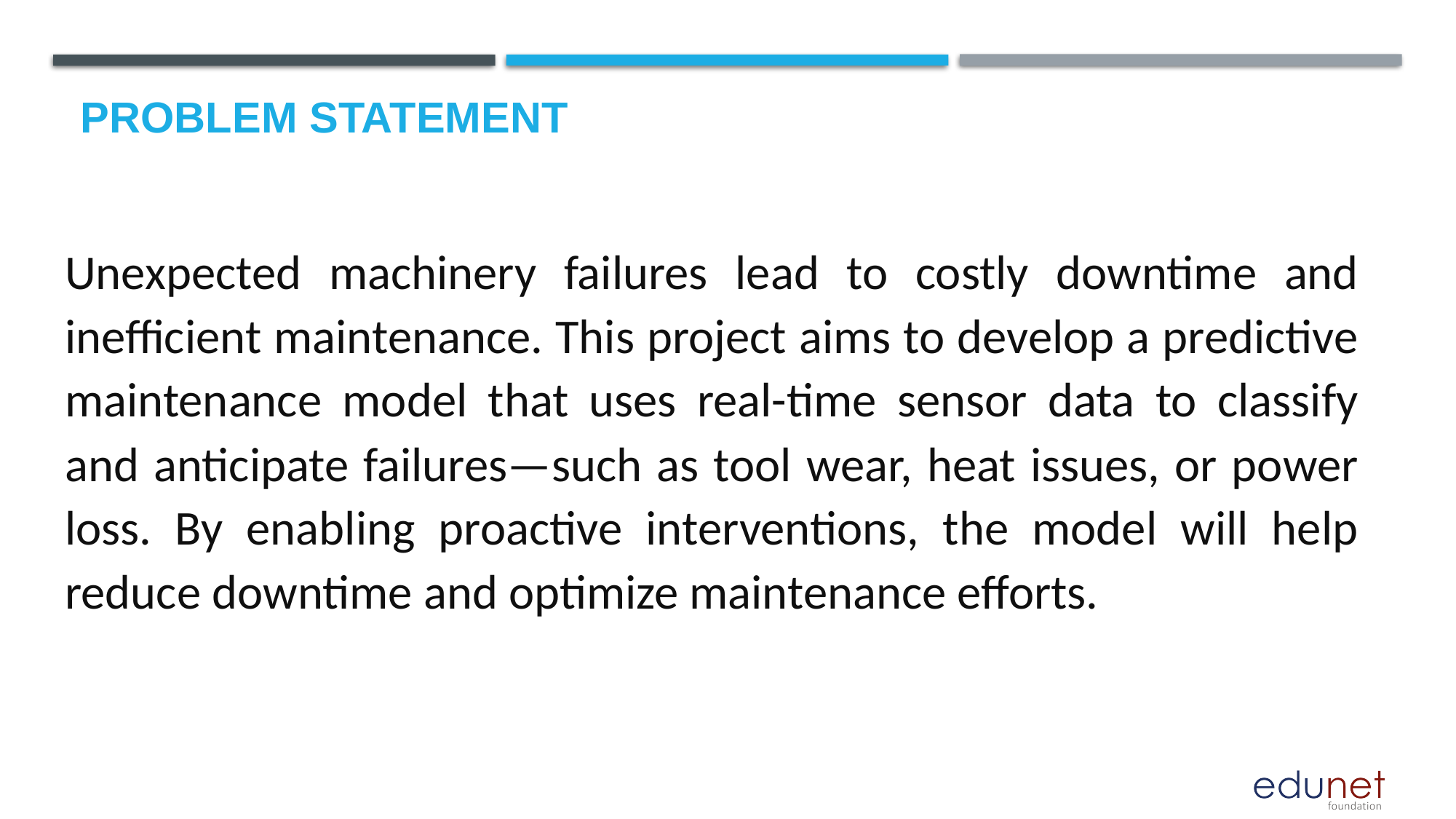

# Problem Statement
Unexpected machinery failures lead to costly downtime and inefficient maintenance. This project aims to develop a predictive maintenance model that uses real-time sensor data to classify and anticipate failures—such as tool wear, heat issues, or power loss. By enabling proactive interventions, the model will help reduce downtime and optimize maintenance efforts.